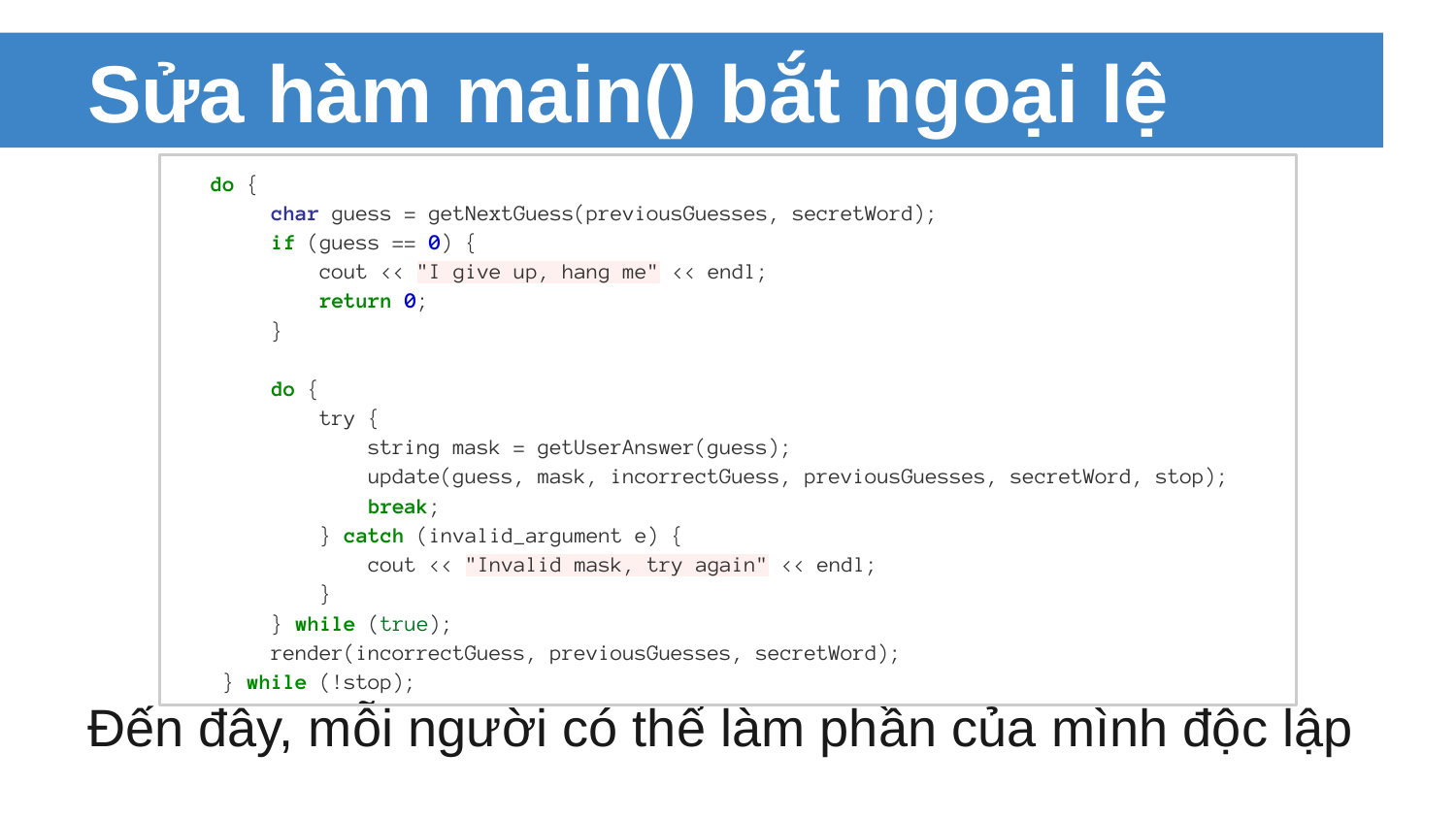

# Sửa hàm main() bắt ngoại lệ

Đến đây, mỗi người có thể làm phần của mình độc lập
   do {
        char guess = getNextGuess(previousGuesses, secretWord);
        if (guess == 0) {
            cout << "I give up, hang me" << endl;
            return 0;
        }
        do {
            try {
                string mask = getUserAnswer(guess);
                update(guess, mask, incorrectGuess, previousGuesses, secretWord, stop);
                break;
            } catch (invalid_argument e) {
                cout << "Invalid mask, try again" << endl;
            }
        } while (true);
        render(incorrectGuess, previousGuesses, secretWord);
    } while (!stop);